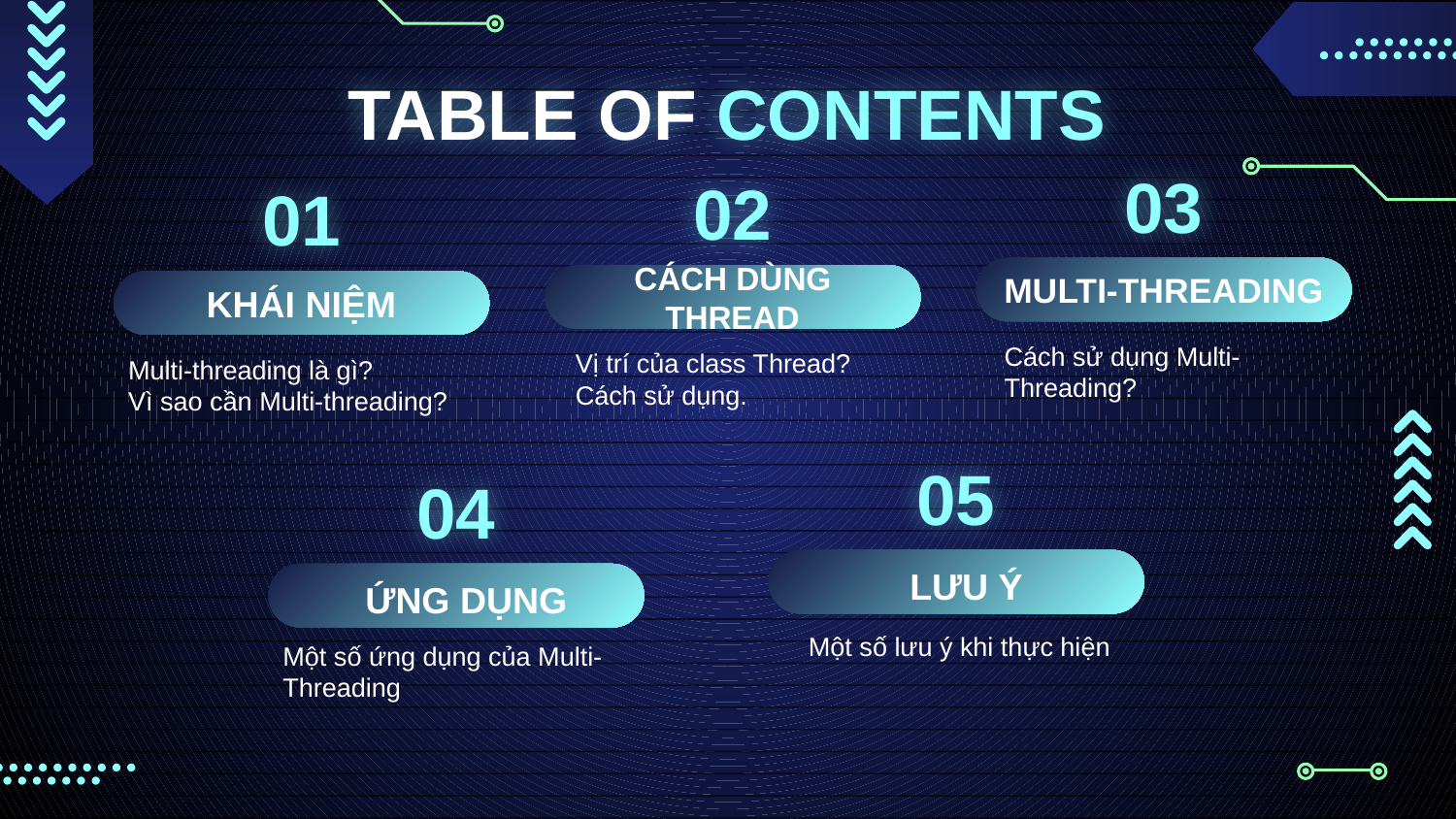

# TABLE OF CONTENTS

03
02
01

MULTI-THREADING

CÁCH DÙNG THREAD
KHÁI NIỆM
Cách sử dụng Multi-Threading?
Vị trí của class Thread?
Cách sử dụng.
Multi-threading là gì?
Vì sao cần Multi-threading?
05
04

LƯU Ý
ỨNG DỤNG
Một số lưu ý khi thực hiện
Một số ứng dụng của Multi-Threading